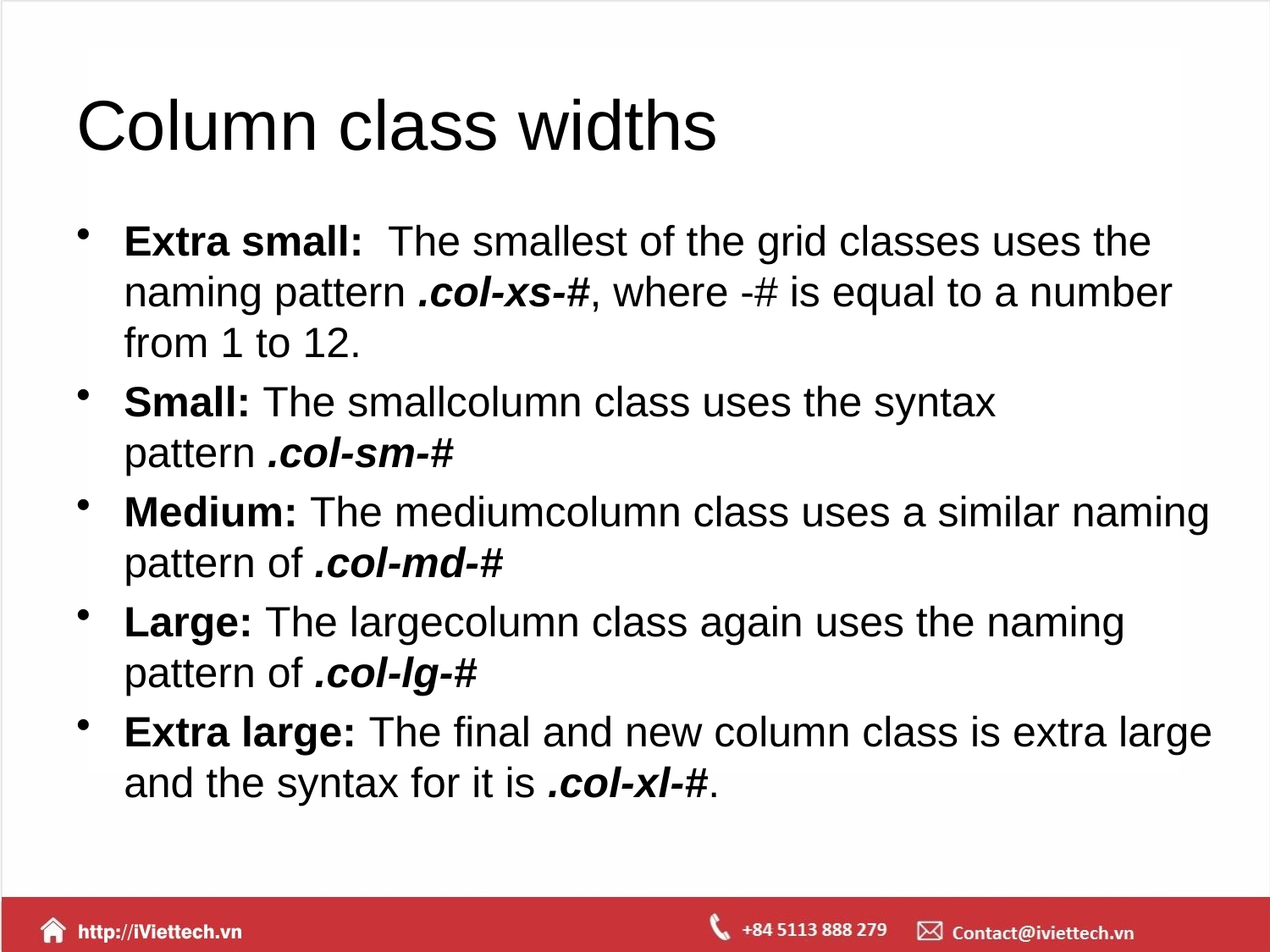

# Column class widths
Extra small:  The smallest of the grid classes uses the naming pattern .col-xs-#, where -# is equal to a number from 1 to 12.
Small: The smallcolumn class uses the syntax pattern .col-sm-#
Medium: The mediumcolumn class uses a similar naming pattern of .col-md-#
Large: The largecolumn class again uses the naming pattern of .col-lg-#
Extra large: The final and new column class is extra large and the syntax for it is .col-xl-#.